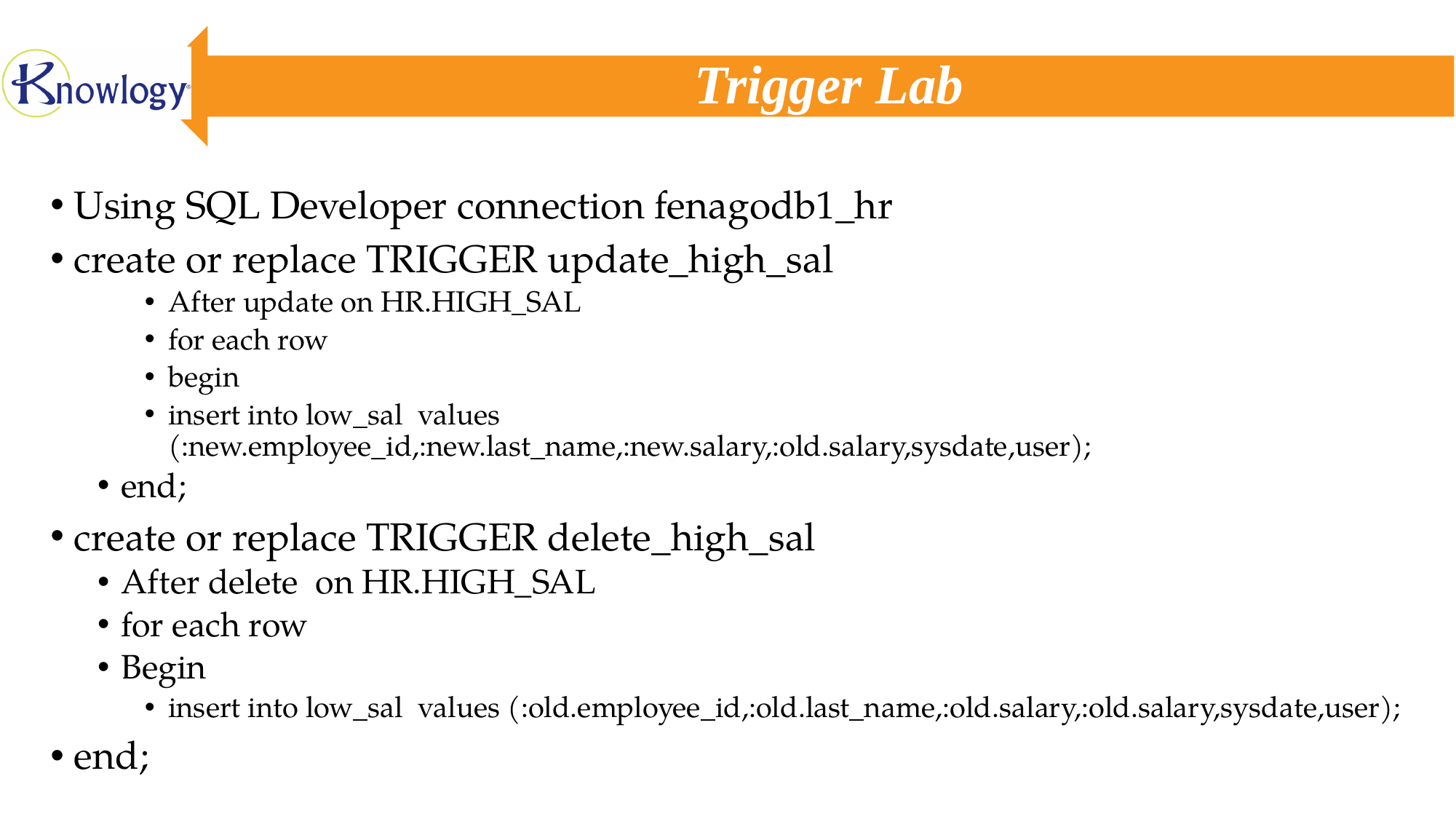

# Trigger Lab
Using SQL Developer connection fenagodb1_hr
create or replace TRIGGER update_high_sal
After update on HR.HIGH_SAL
for each row
begin
insert into low_sal  values (:new.employee_id,:new.last_name,:new.salary,:old.salary,sysdate,user);
end;
create or replace TRIGGER delete_high_sal
After delete  on HR.HIGH_SAL
for each row
Begin
insert into low_sal  values (:old.employee_id,:old.last_name,:old.salary,:old.salary,sysdate,user);
end;